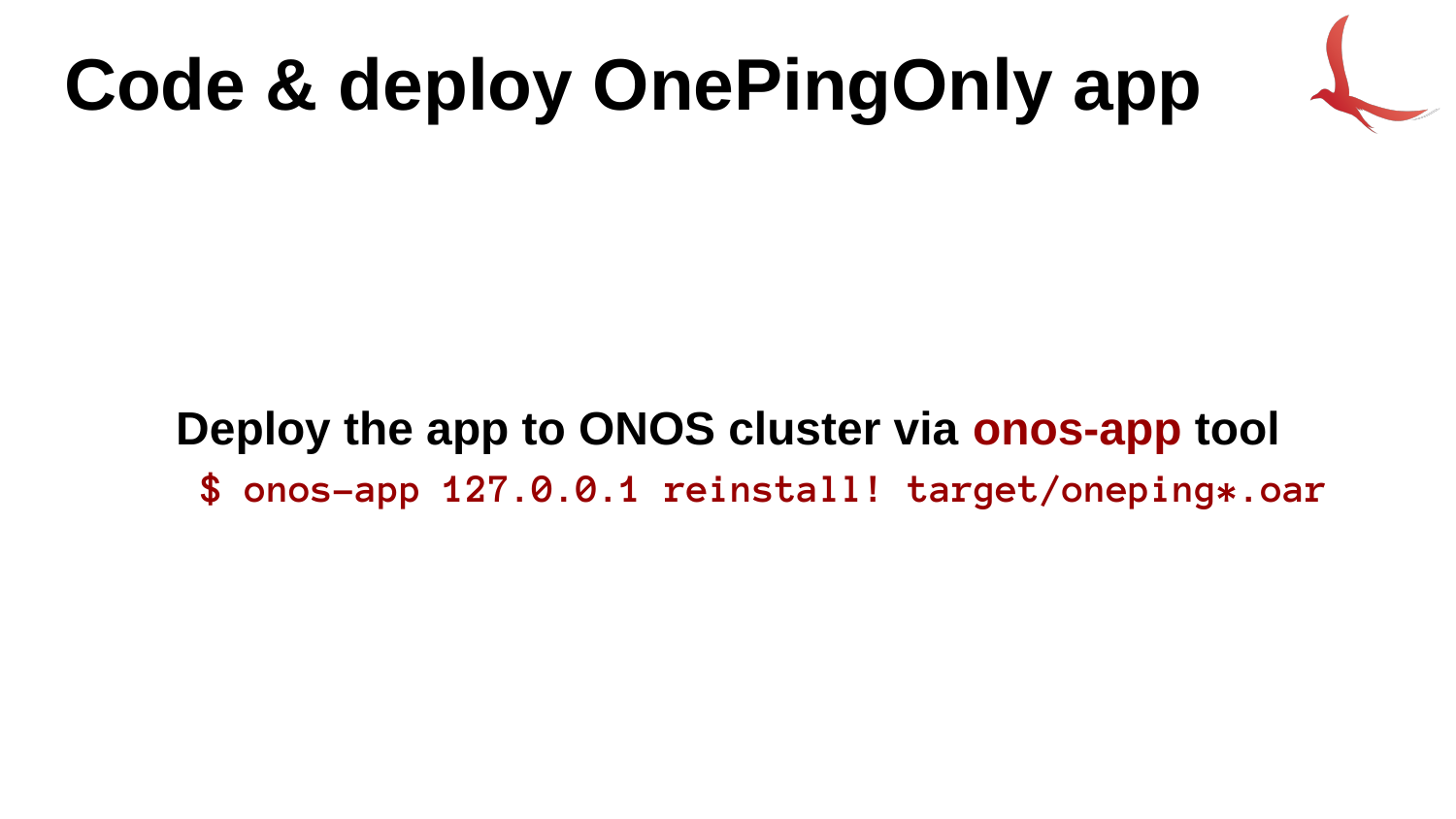

# Code & deploy OnePingOnly app
Deploy the app to ONOS cluster via onos-app tool
$ onos-app 127.0.0.1 reinstall! target/oneping*.oar